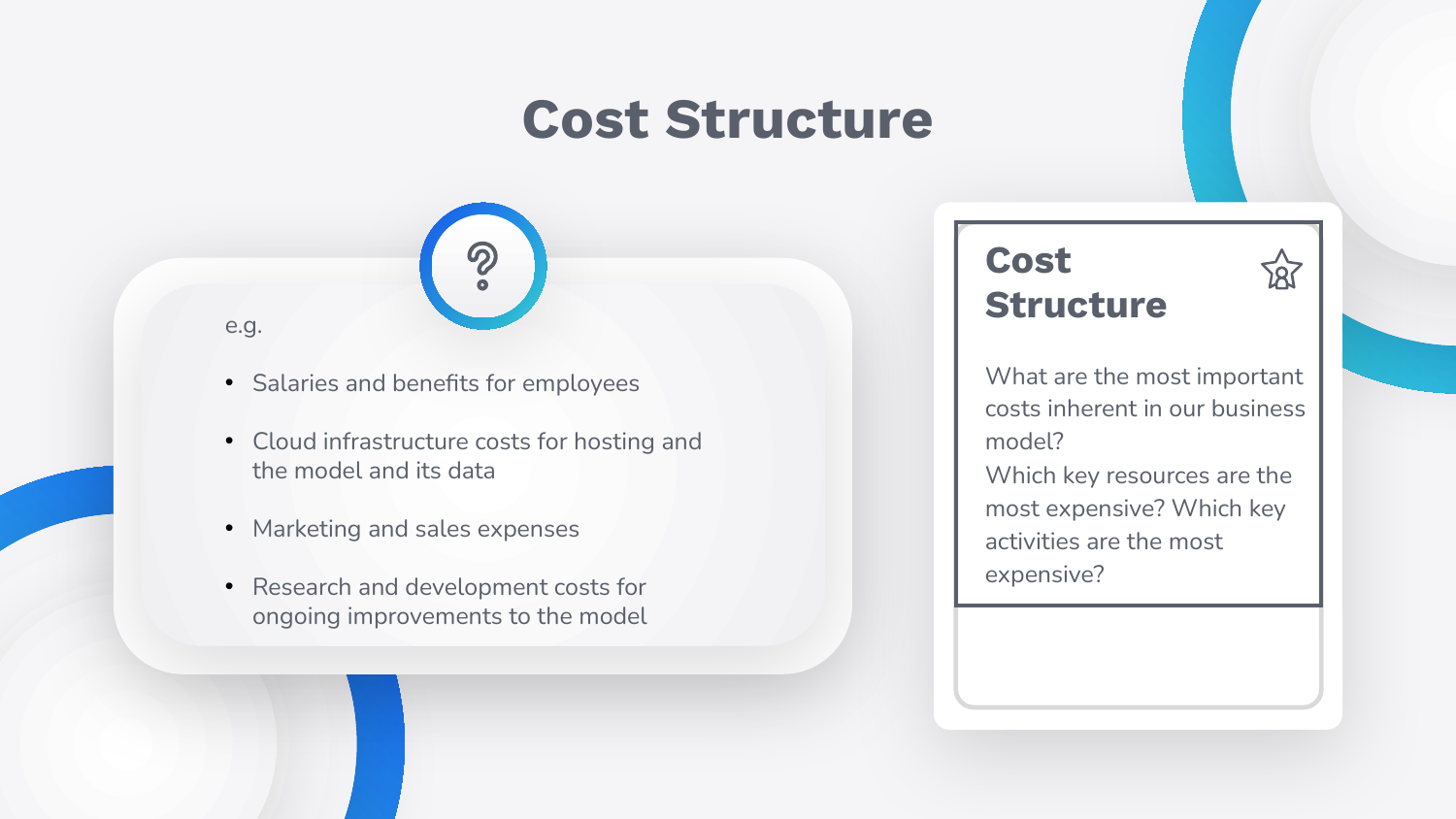

# Cost Structure

| Cost Structure What are the most important costs inherent in our business model? Which key resources are the most expensive? Which key activities are the most expensive? |
| --- |

e.g.

Salaries and benefits for employees

Cloud infrastructure costs for hosting and the model and its data

Marketing and sales expenses

Research and development costs for ongoing improvements to the model